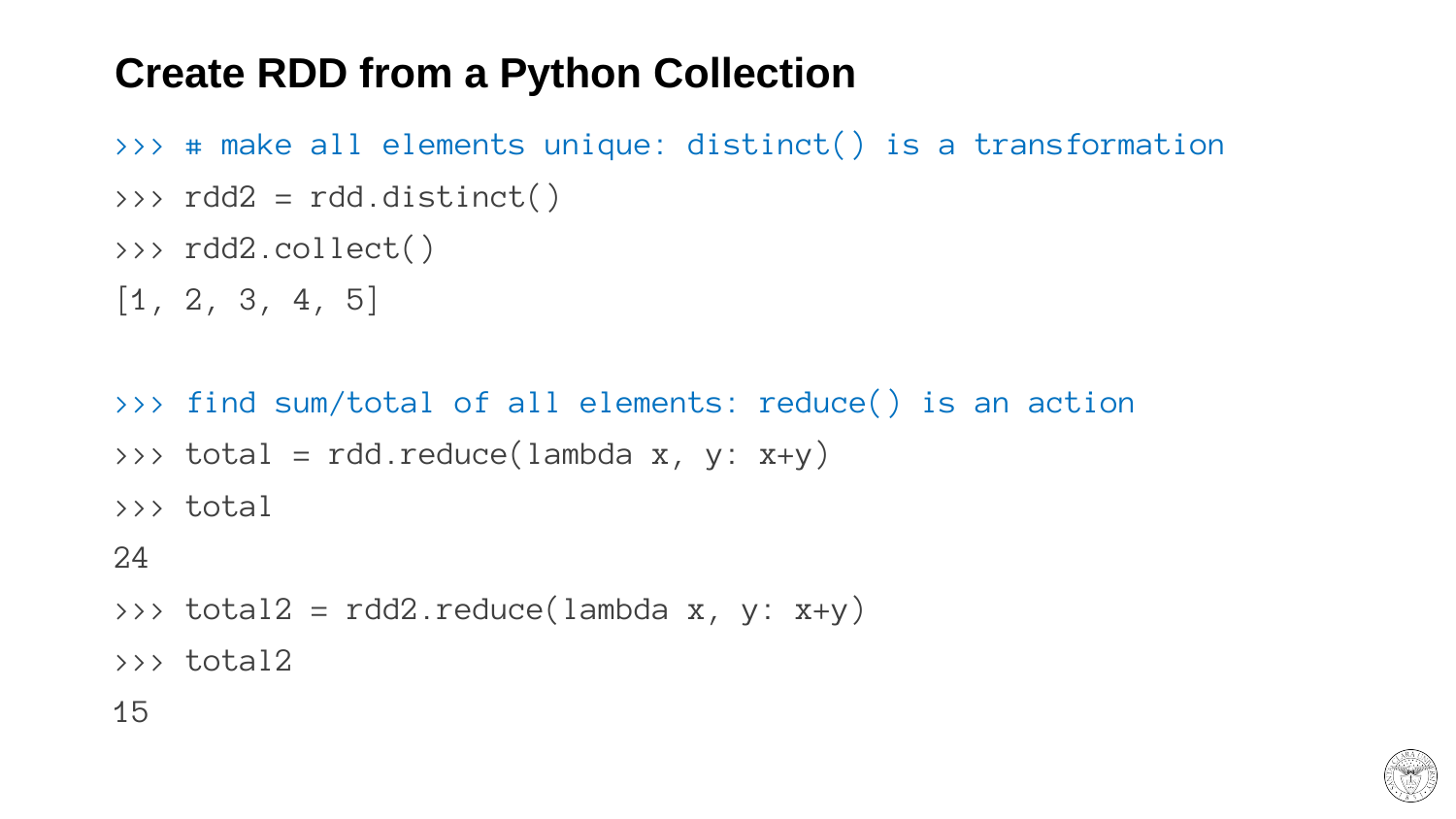

# Create RDD from a Python Collection
>>> # make all elements unique: distinct() is a transformation
>>> rdd2 = rdd.distinct()
>>> rdd2.collect()
[1, 2, 3, 4, 5]

>>> find sum/total of all elements: reduce() is an action
>>> total = rdd.reduce(lambda x, y: x+y)
>>> total
24
>>> total2 = rdd2.reduce(lambda x, y: x+y)
>>> total2
15